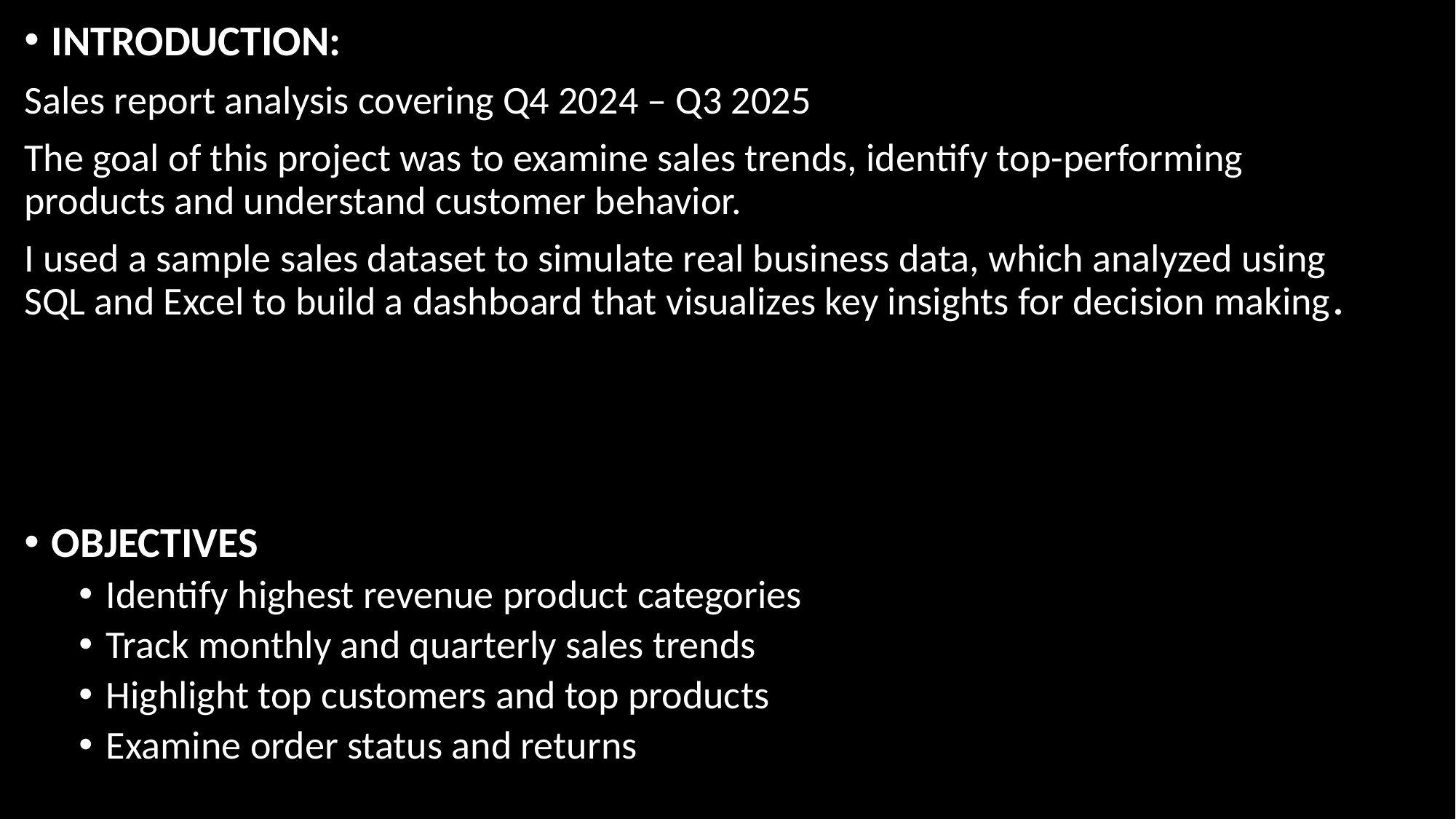

INTRODUCTION:
Sales report analysis covering Q4 2024 – Q3 2025
The goal of this project was to examine sales trends, identify top-performing products and understand customer behavior.
I used a sample sales dataset to simulate real business data, which analyzed using SQL and Excel to build a dashboard that visualizes key insights for decision making.

OBJECTIVES
Identify highest revenue product categories
Track monthly and quarterly sales trends
Highlight top customers and top products
Examine order status and returns